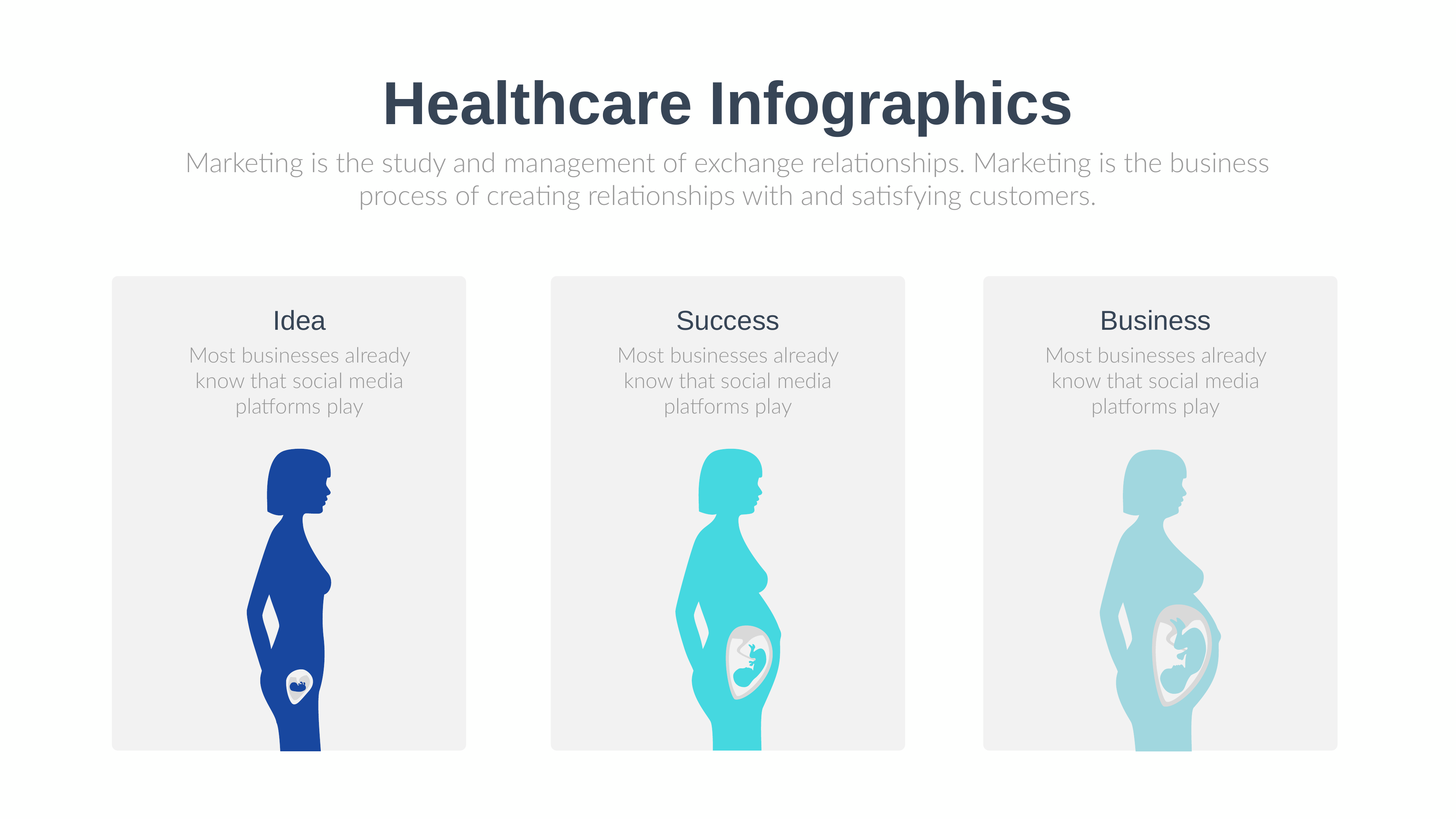

Healthcare Infographics
Marketing is the study and management of exchange relationships. Marketing is the business process of creating relationships with and satisfying customers.

Idea
Most businesses already know that social media platforms play
Success
Most businesses already know that social media platforms play
Business
Most businesses already know that social media platforms play